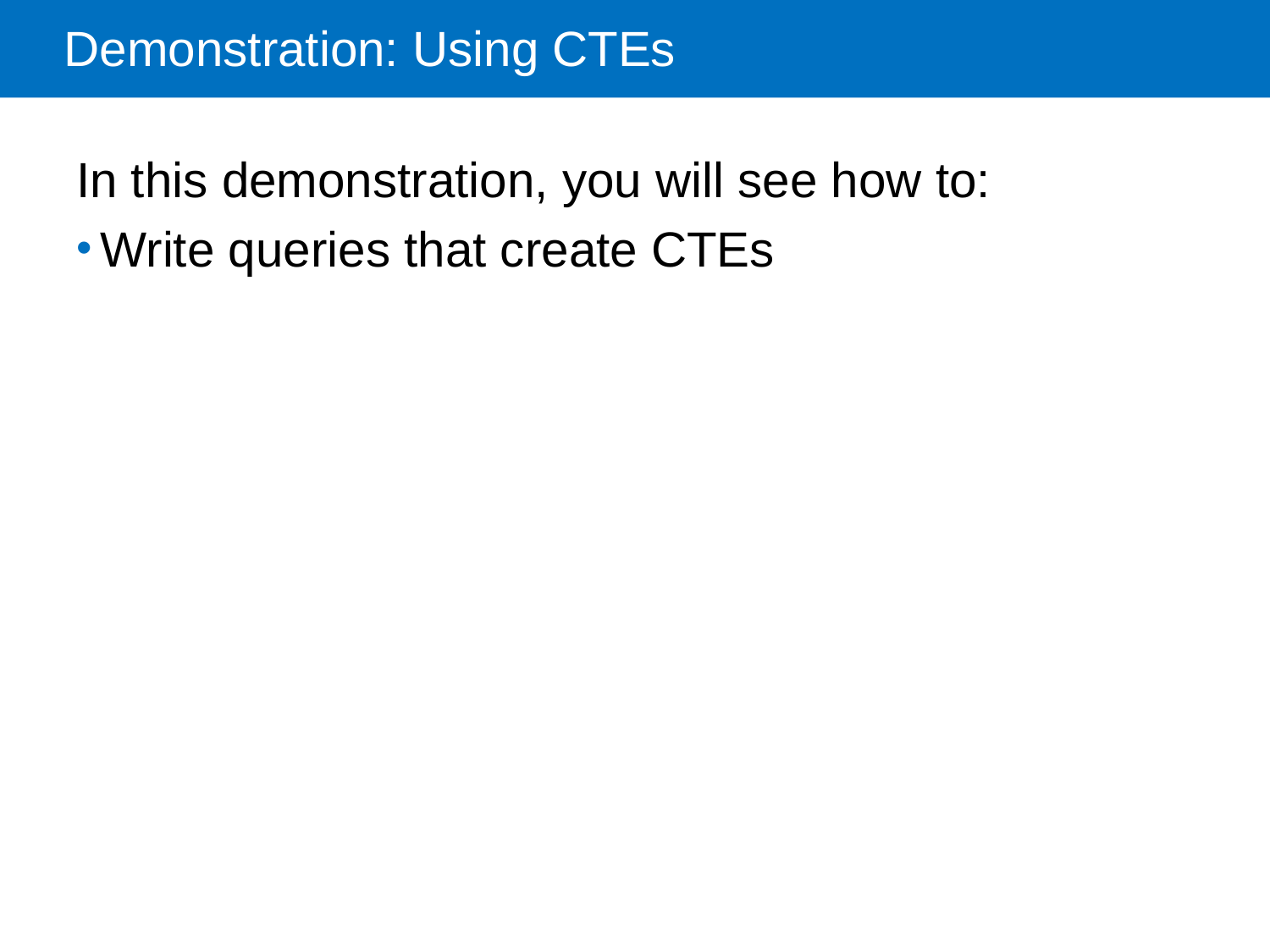

# Demonstration: Using CTEs
In this demonstration, you will see how to:
Write queries that create CTEs